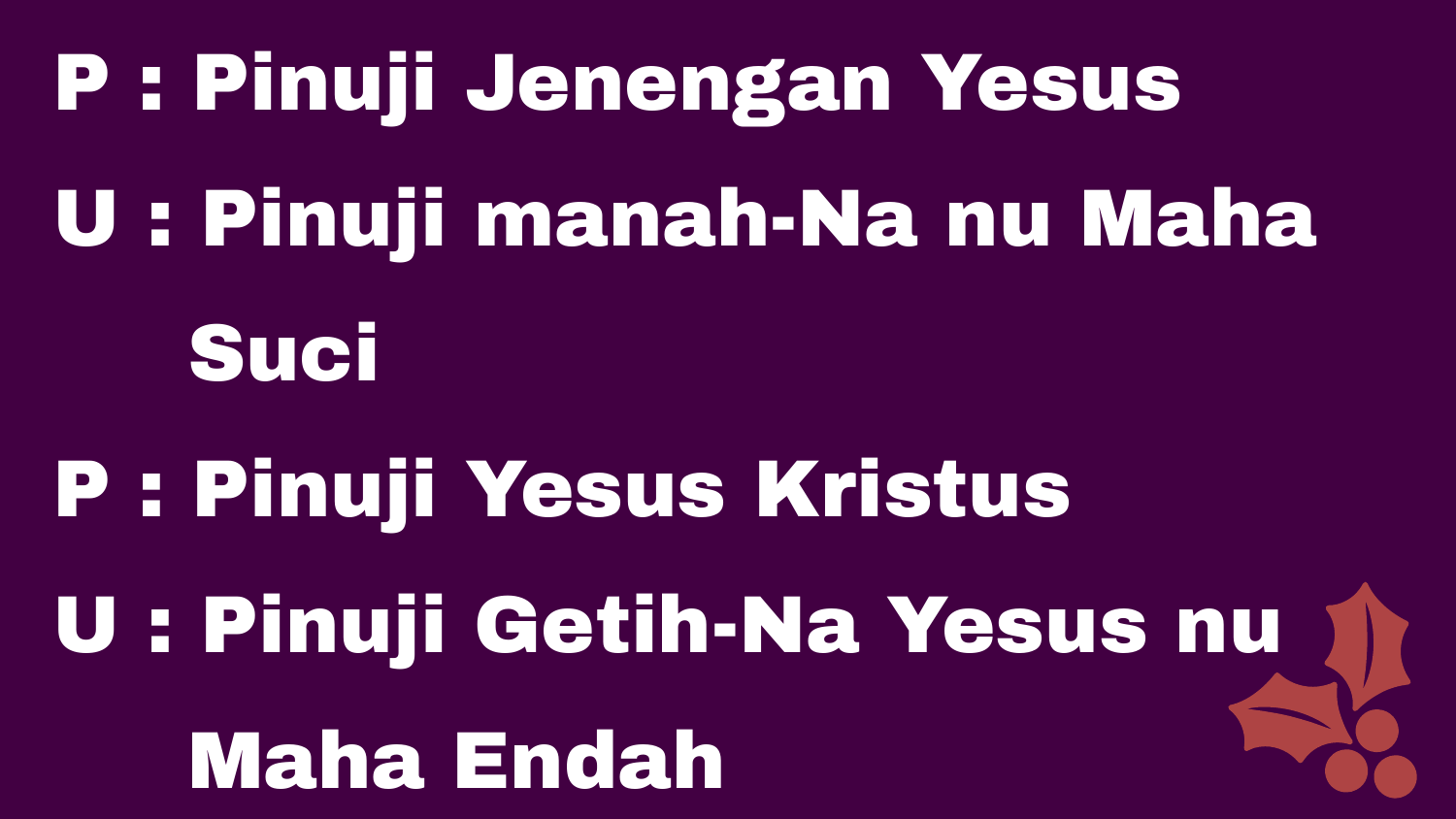

P : Pinuji Jenengan Yesus
U : Pinuji manah-Na nu Maha
     Suci
P : Pinuji Yesus Kristus
U : Pinuji Getih-Na Yesus nu
     Maha Endah